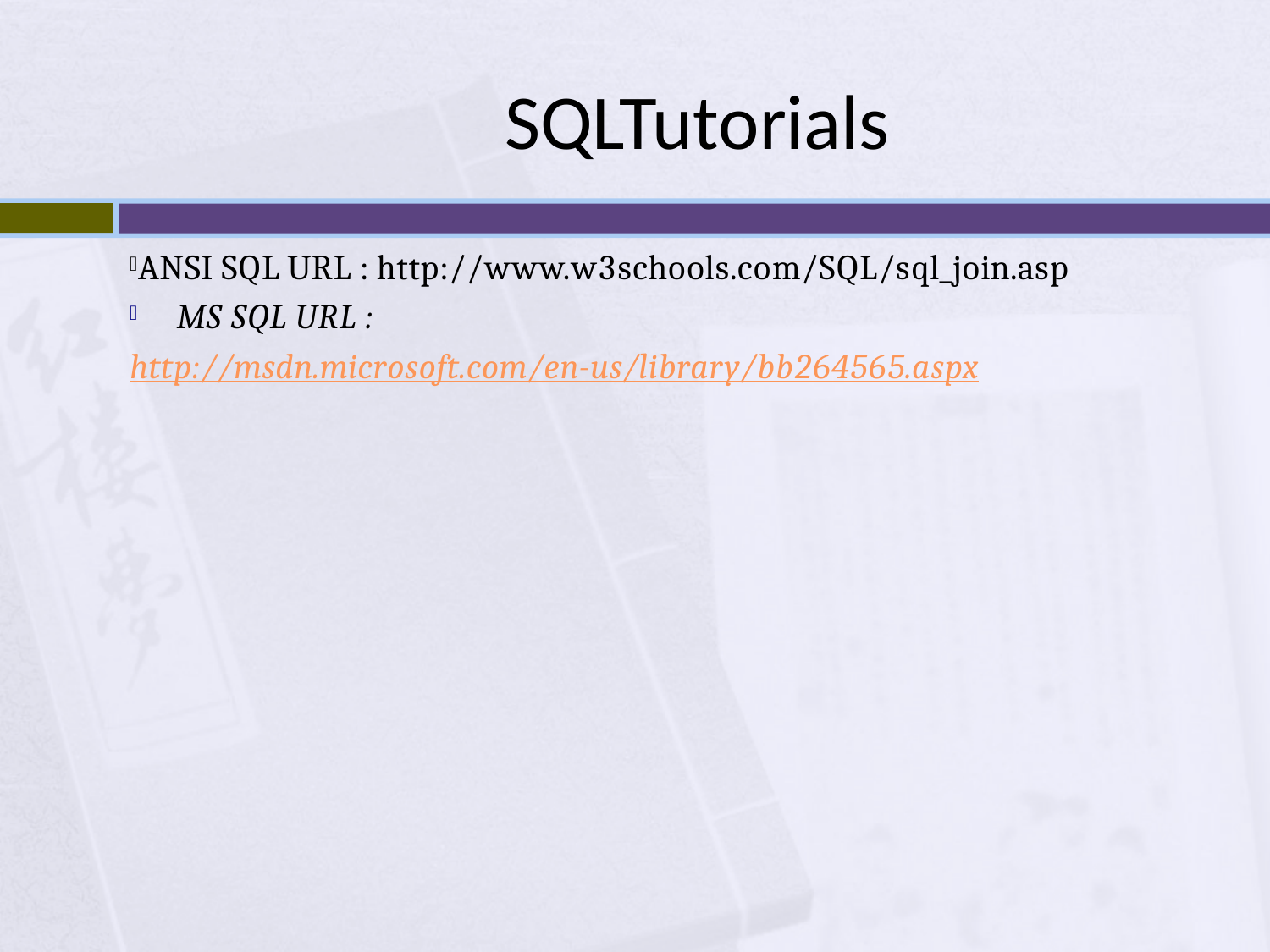

# SQLTutorials
ANSI SQL URL : http://www.w3schools.com/SQL/sql_join.asp
MS SQL URL :
http://msdn.microsoft.com/en-us/library/bb264565.aspx